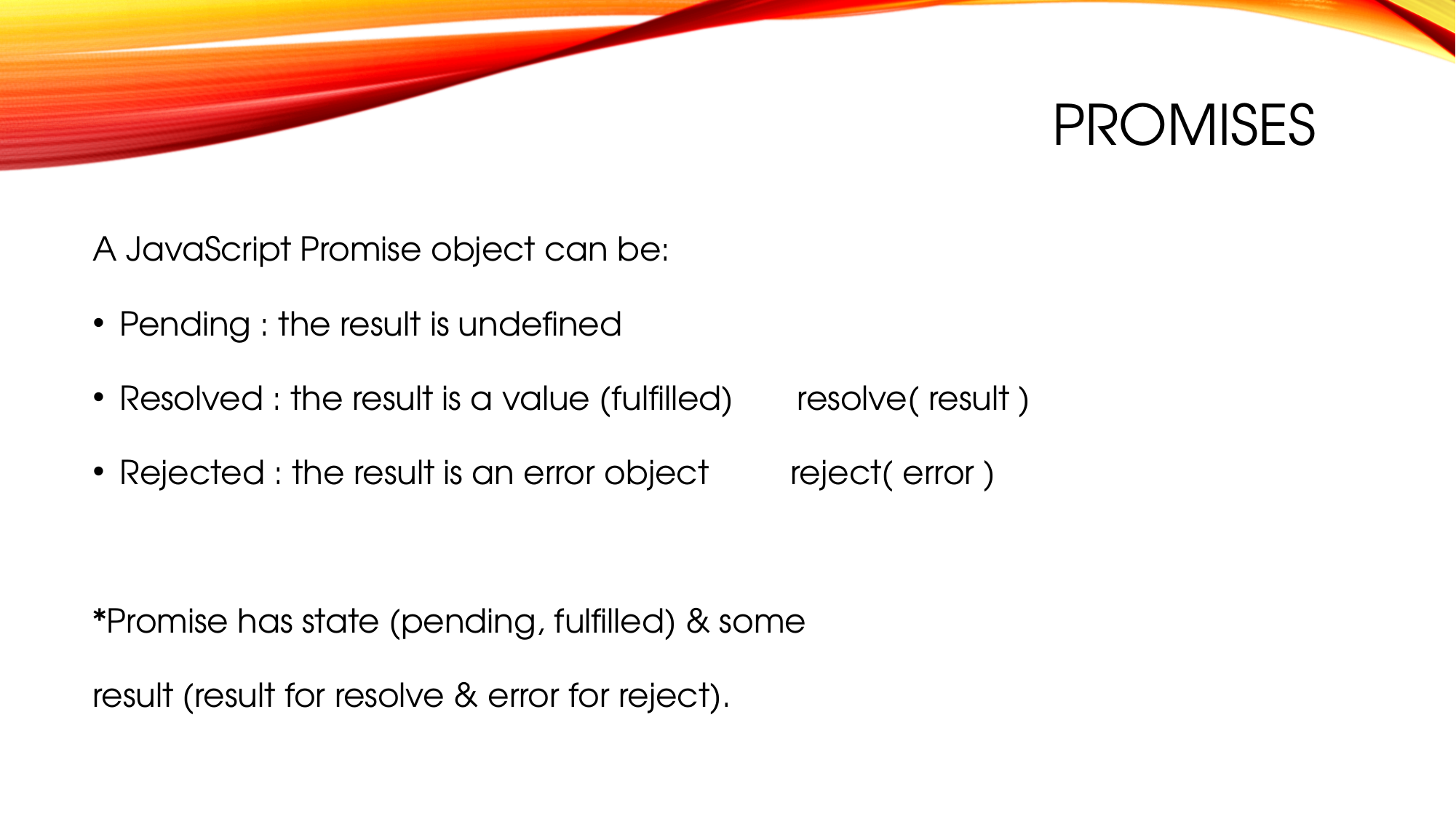

# Promises
A JavaScript Promise object can be:
Pending : the result is undefined
Resolved : the result is a value (fulfilled)       resolve( result )
Rejected : the result is an error object         reject( error )

*Promise has state (pending, fulfilled) & some
result (result for resolve & error for reject).